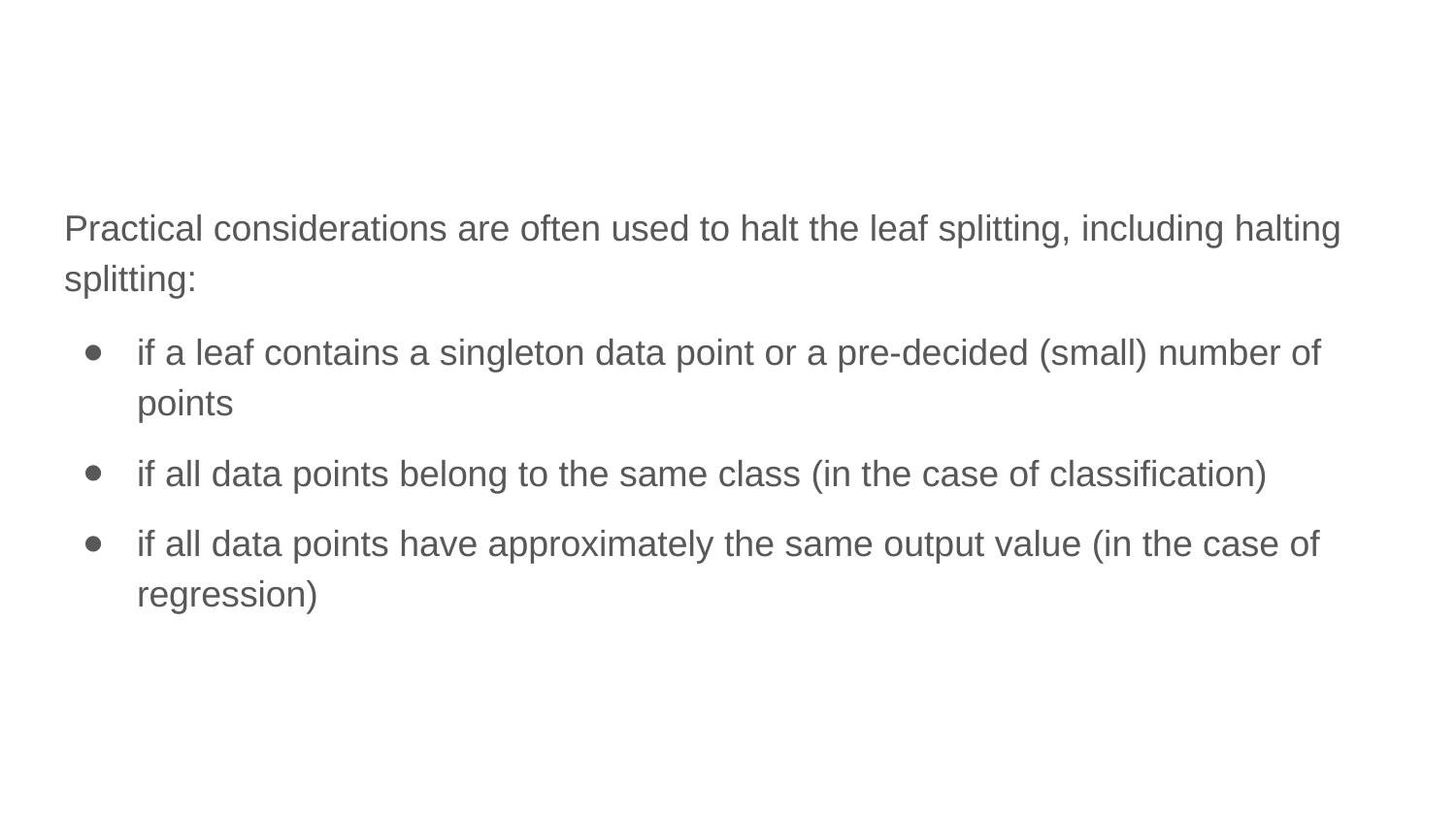

Practical considerations are often used to halt the leaf splitting, including halting splitting:
if a leaf contains a singleton data point or a pre-decided (small) number of points
if all data points belong to the same class (in the case of classification)
if all data points have approximately the same output value (in the case of regression)